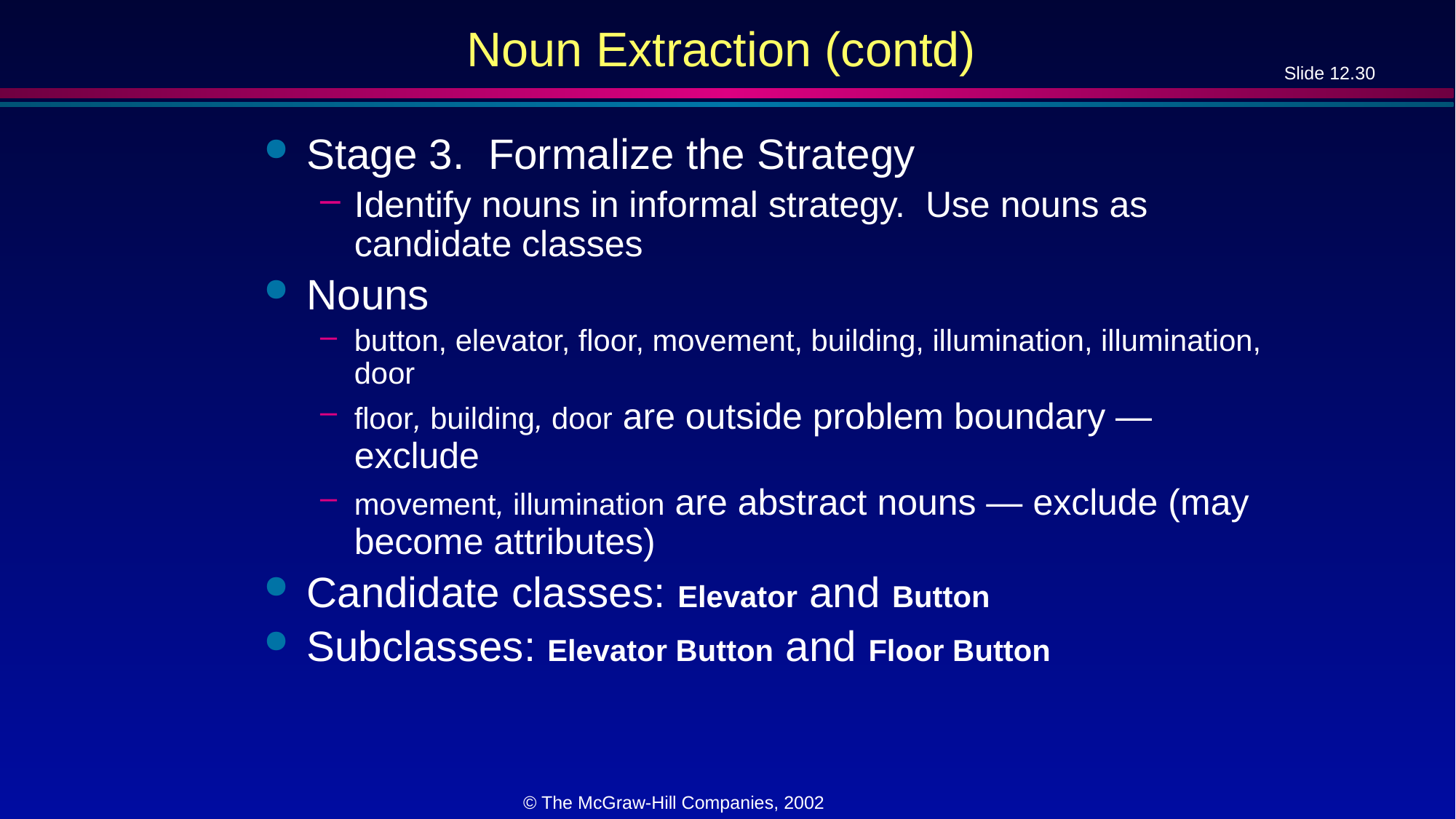

# Noun Extraction (contd)
Stage 3.  Formalize the Strategy
Identify nouns in informal strategy.  Use nouns as candidate classes
Nouns
button, elevator, floor, movement, building, illumination, illumination, door
floor, building, door are outside problem boundary — exclude
movement, illumination are abstract nouns — exclude (may become attributes)
Candidate classes: Elevator and Button
Subclasses: Elevator Button and Floor Button